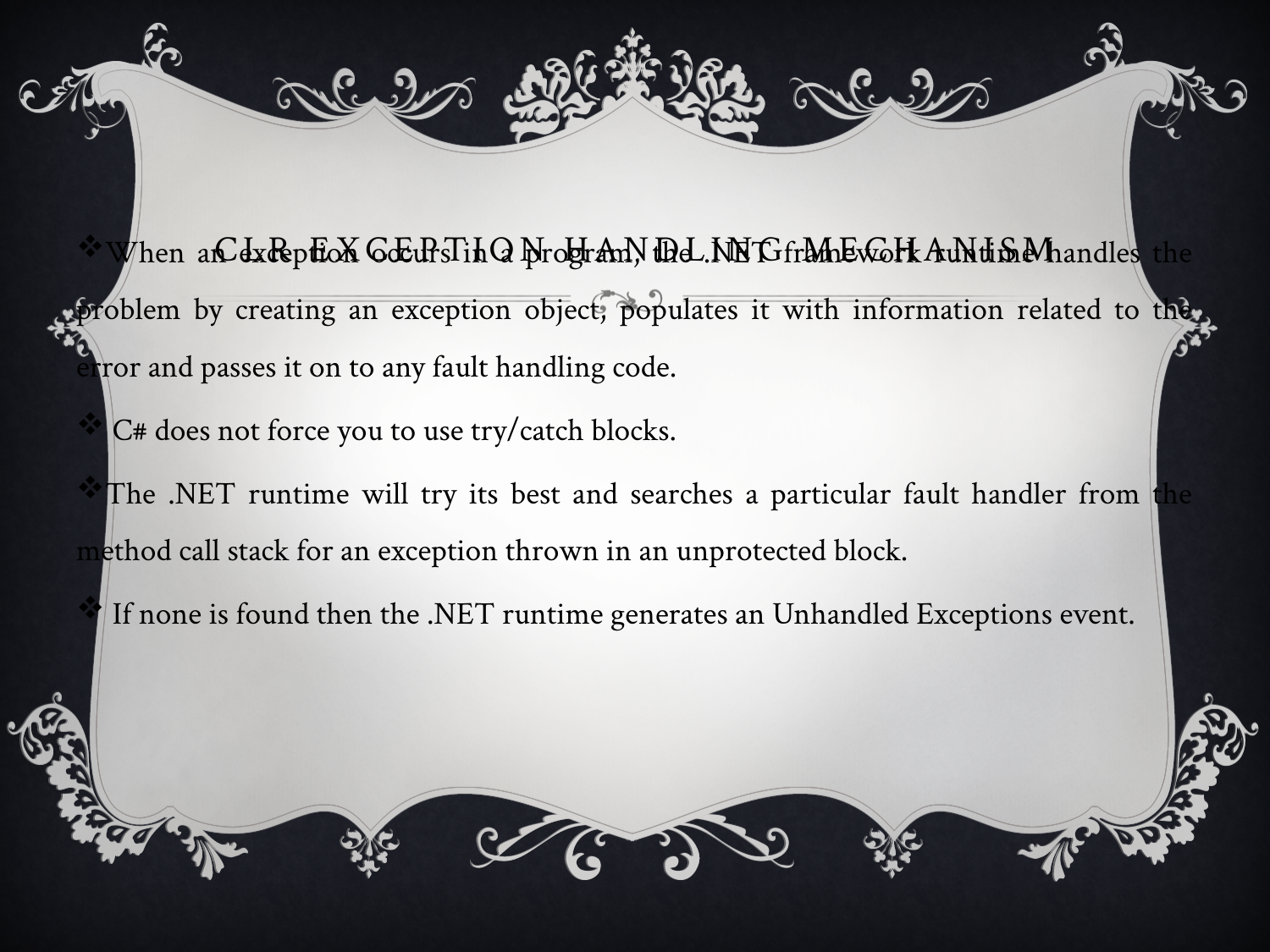

# CLR Exception Handling Mechanism
When an exception occurs in a program, the .NET framework runtime handles the problem by creating an exception object, populates it with information related to the error and passes it on to any fault handling code.
 C# does not force you to use try/catch blocks.
The .NET runtime will try its best and searches a particular fault handler from the method call stack for an exception thrown in an unprotected block.
 If none is found then the .NET runtime generates an Unhandled Exceptions event.